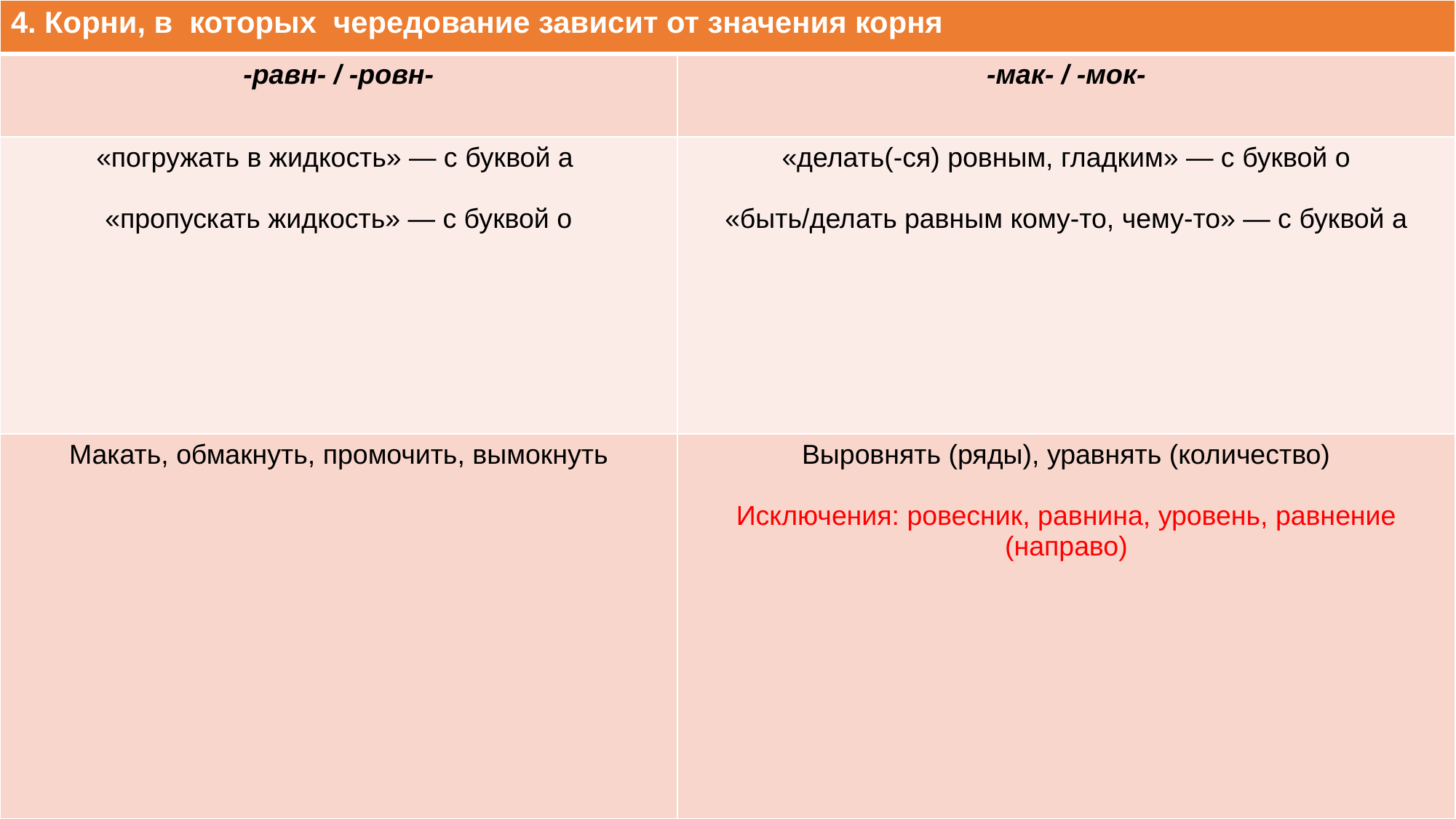

| 4. Корни, в которых чередование зависит от значения корня |  |
| --- | --- |
| -равн- / -ровн- | -мак- / -мок- |
| «погружать в жидкость» — с буквой а «пропускать жидкость» — с буквой о | «делать(-ся) ровным, гладким» — с буквой о «быть/делать равным кому-то, чему-то» — с буквой а |
| Макать, обмакнуть, промочить, вымокнуть | Выровнять (ряды), уравнять (количество) Исключения: ровесник, равнина, уровень, равнение (направо) |